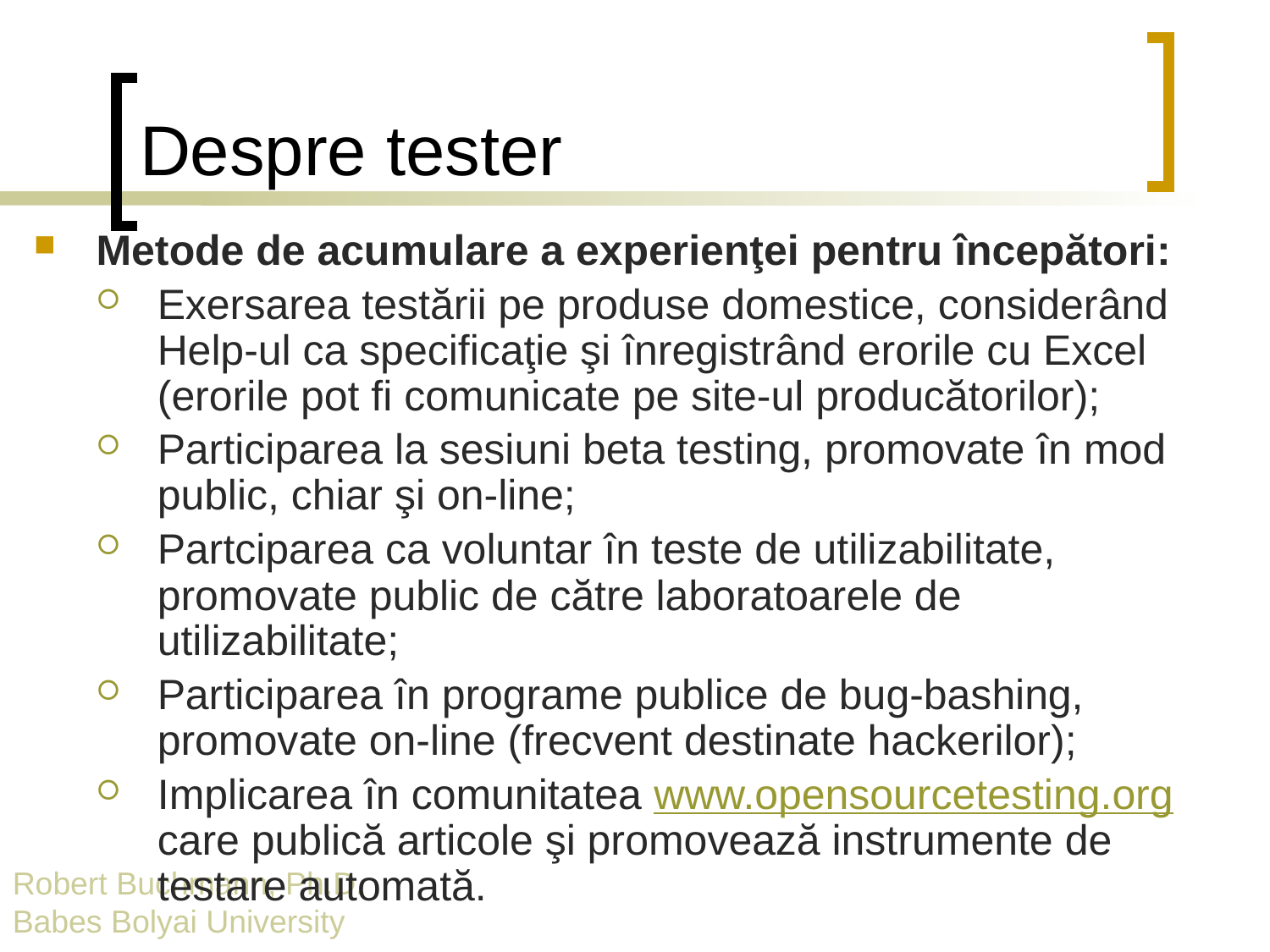

# Despre tester
Metode de acumulare a experienţei pentru începători:
Exersarea testării pe produse domestice, considerând Help-ul ca specificaţie şi înregistrând erorile cu Excel (erorile pot fi comunicate pe site-ul producătorilor);
Participarea la sesiuni beta testing, promovate în mod public, chiar şi on-line;
Partciparea ca voluntar în teste de utilizabilitate, promovate public de către laboratoarele de utilizabilitate;
Participarea în programe publice de bug-bashing, promovate on-line (frecvent destinate hackerilor);
Implicarea în comunitatea www.opensourcetesting.org care publică articole şi promovează instrumente de testare automată.